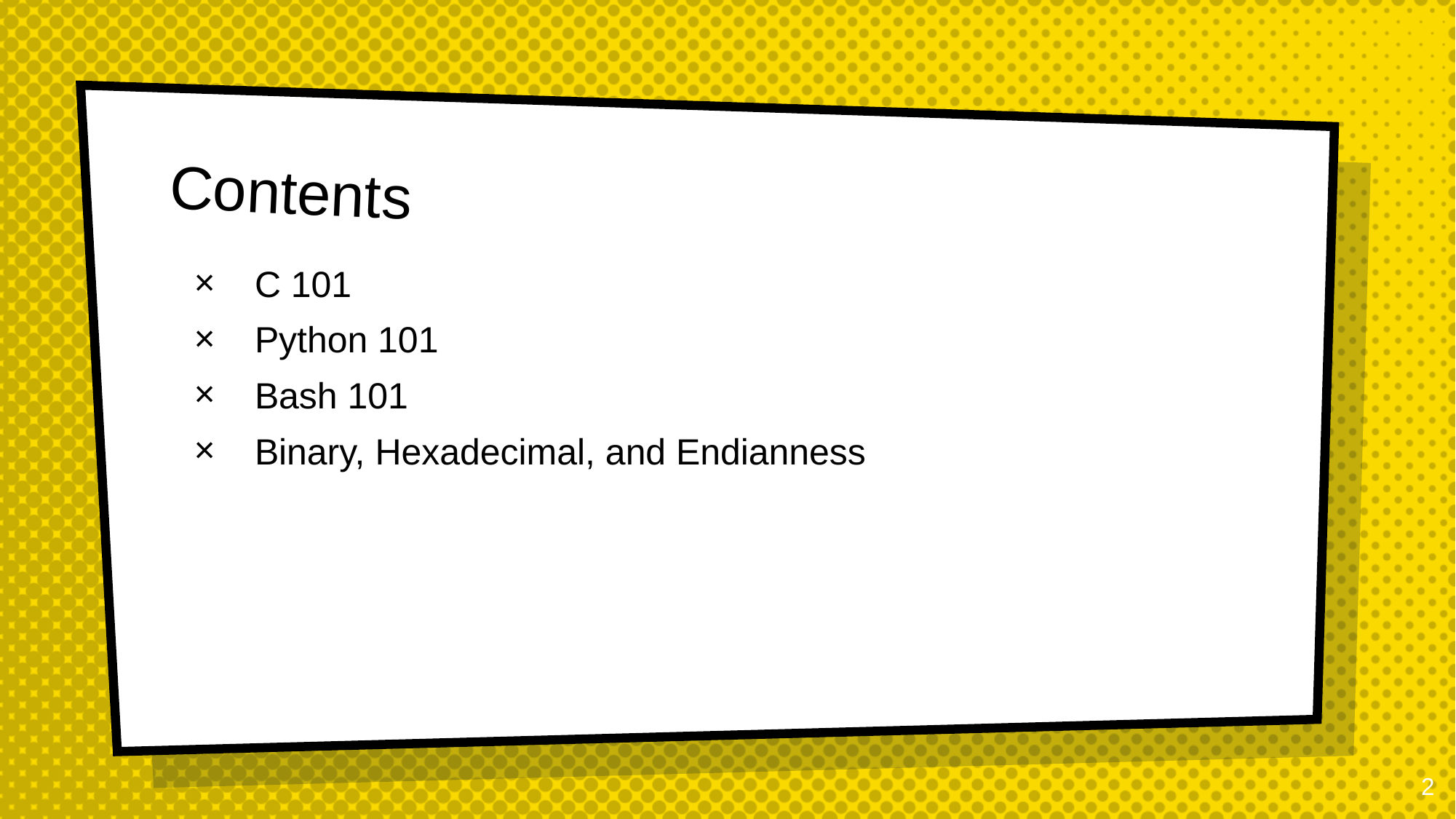

# Contents
C 101
Python 101
Bash 101
Binary, Hexadecimal, and Endianness

2